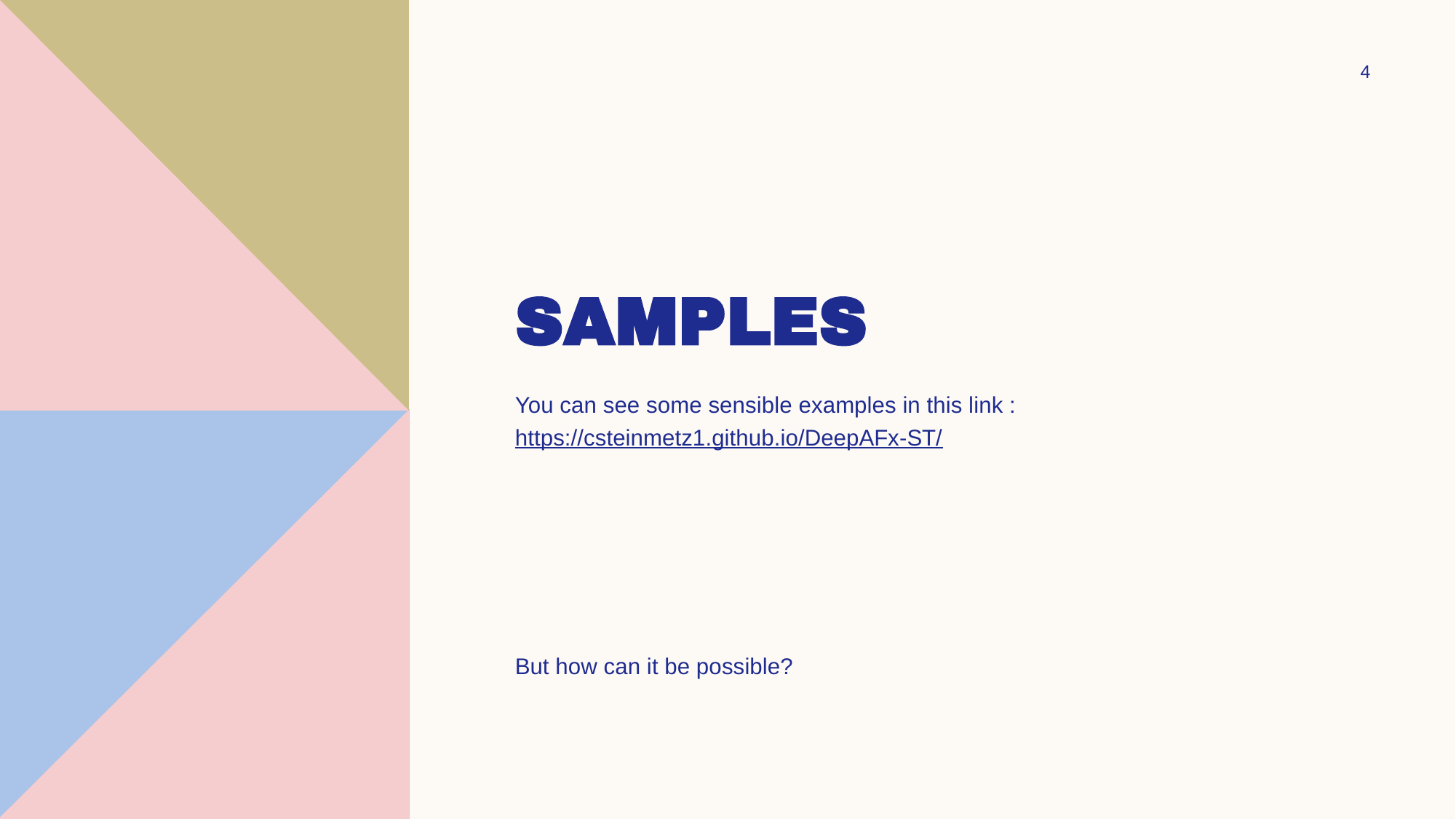

4
# samples
You can see some sensible examples in this link :
https://csteinmetz1.github.io/DeepAFx-ST/

But how can it be possible?